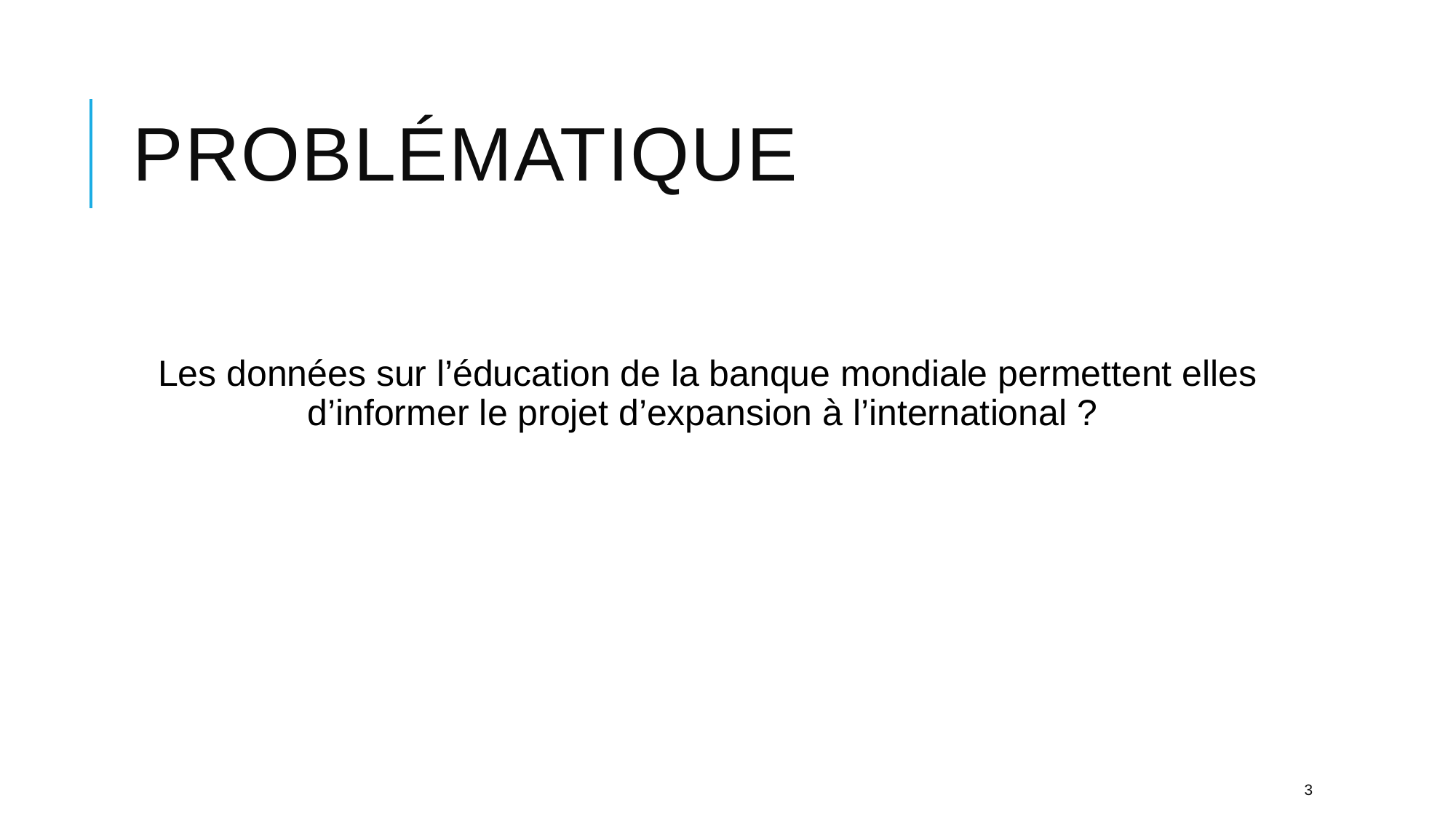

# Problématique
Les données sur l’éducation de la banque mondiale permettent elles d’informer le projet d’expansion à l’international ?
3